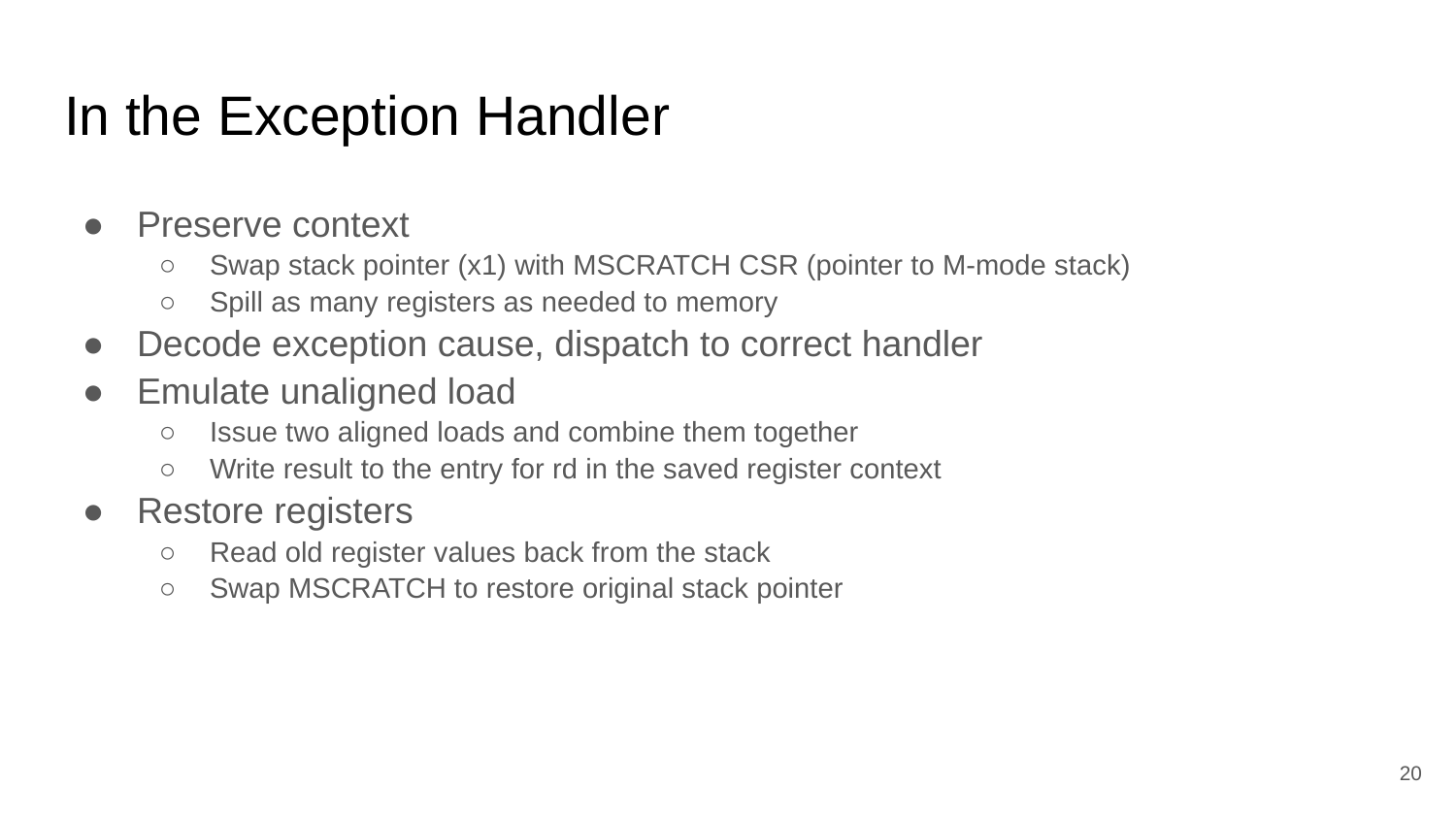

# In the Exception Handler
Preserve context
Swap stack pointer (x1) with MSCRATCH CSR (pointer to M-mode stack)
Spill as many registers as needed to memory
Decode exception cause, dispatch to correct handler
Emulate unaligned load
Issue two aligned loads and combine them together
Write result to the entry for rd in the saved register context
Restore registers
Read old register values back from the stack
Swap MSCRATCH to restore original stack pointer

20